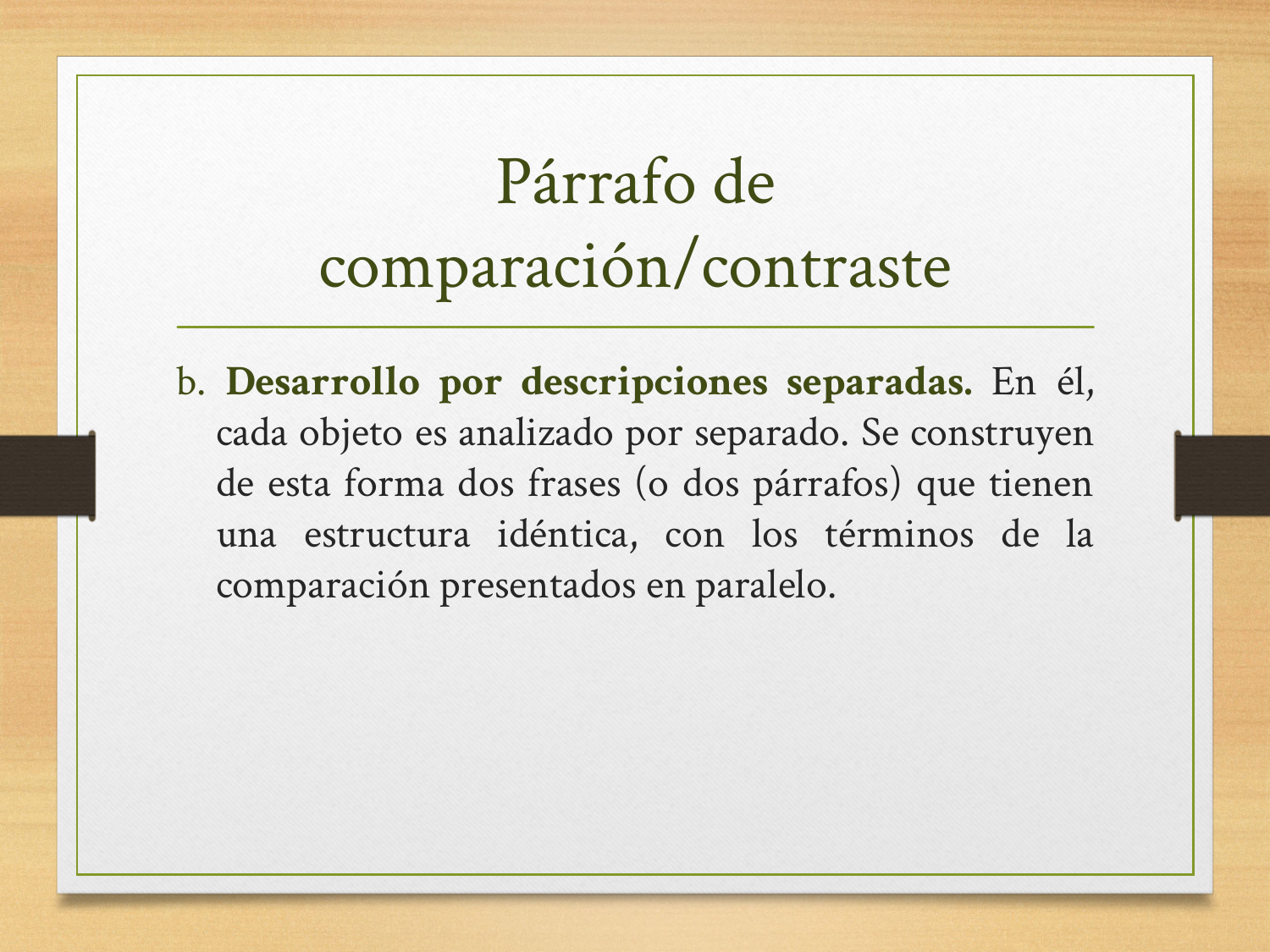

# Párrafo de comparación/contraste
b. Desarrollo por descripciones separadas. En él, cada objeto es analizado por separado. Se construyen de esta forma dos frases (o dos párrafos) que tienen una estructura idéntica, con los términos de la comparación presentados en paralelo.